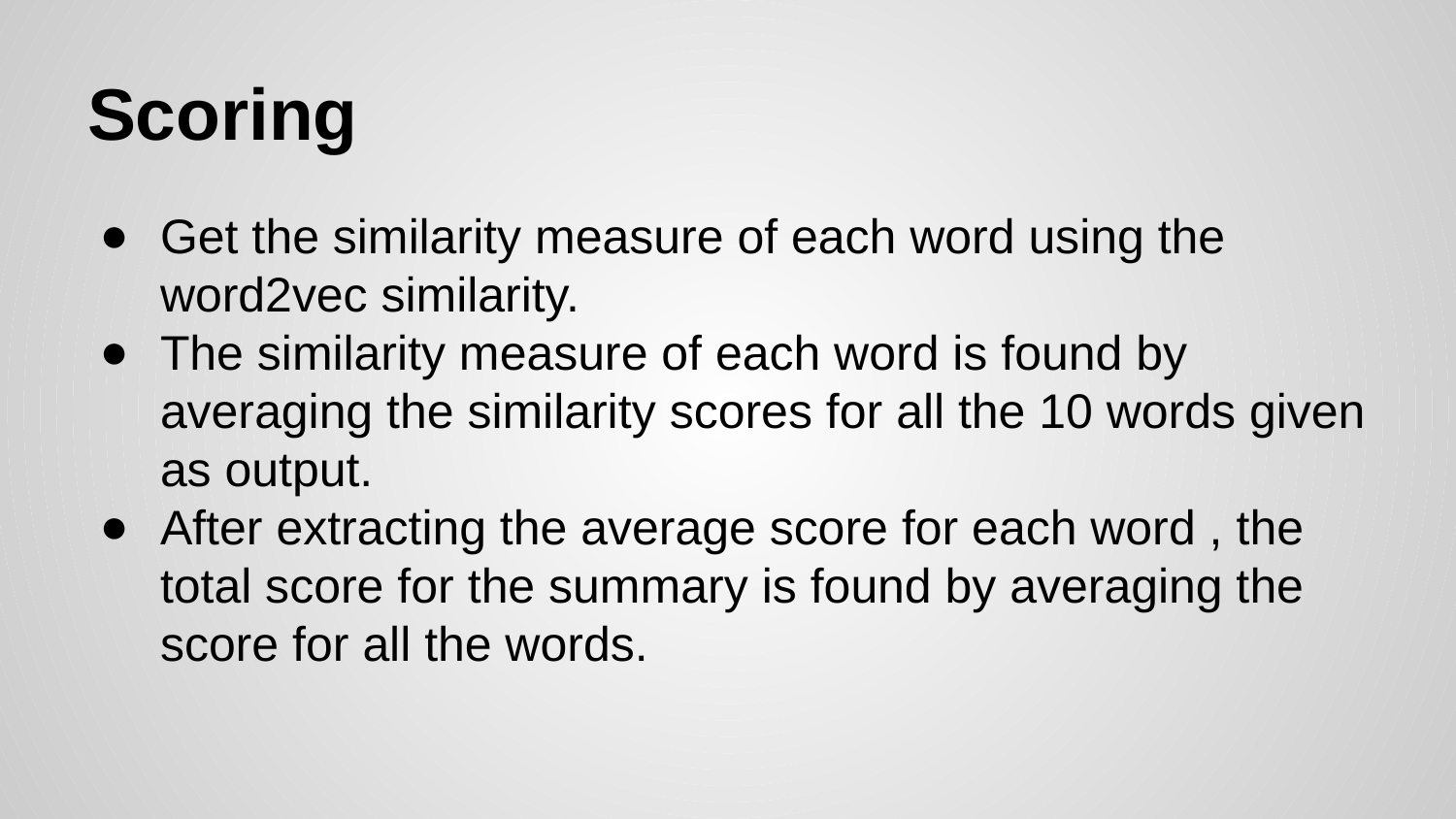

# Scoring
Get the similarity measure of each word using the word2vec similarity.
The similarity measure of each word is found by averaging the similarity scores for all the 10 words given as output.
After extracting the average score for each word , the total score for the summary is found by averaging the score for all the words.